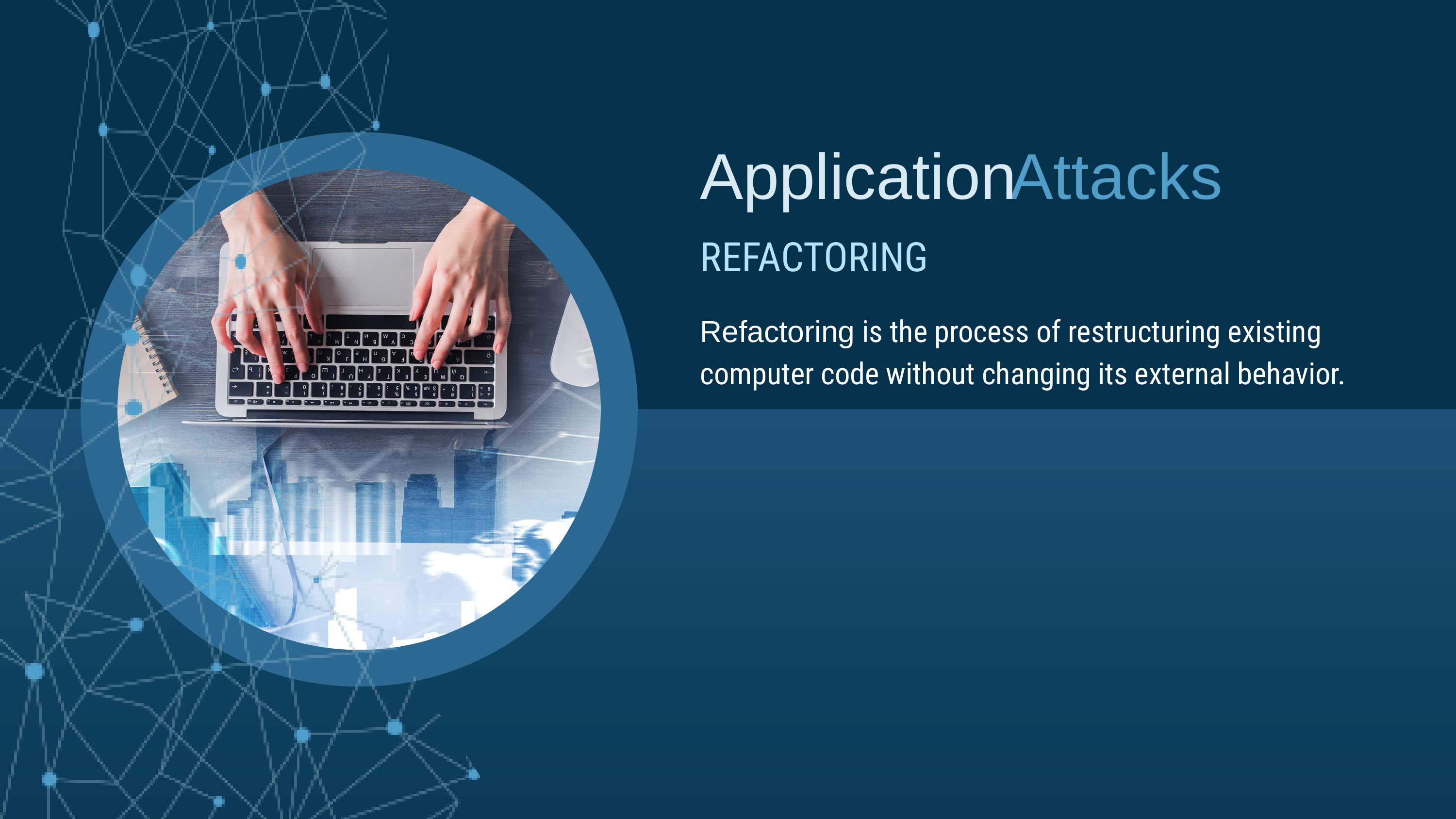

Application
Attacks

REFACTORING
Refactoring is the process of restructuring existing computer code without changing its external behavior.